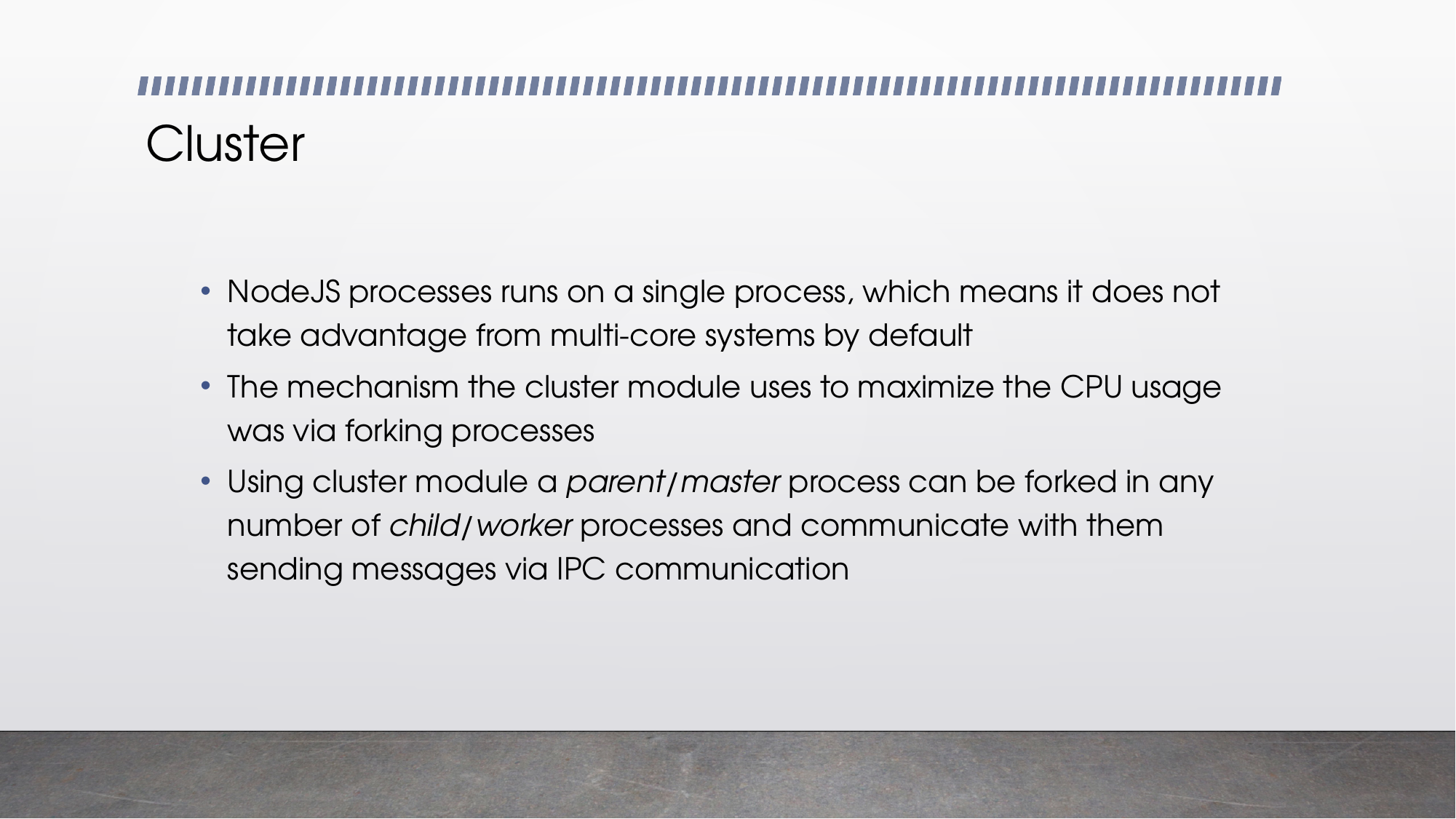

# Cluster
NodeJS processes runs on a single process, which means it does not take advantage from multi-core systems by default
The mechanism the cluster module uses to maximize the CPU usage was via forking processes
Using cluster module a parent/master process can be forked in any number of child/worker processes and communicate with them sending messages via IPC communication